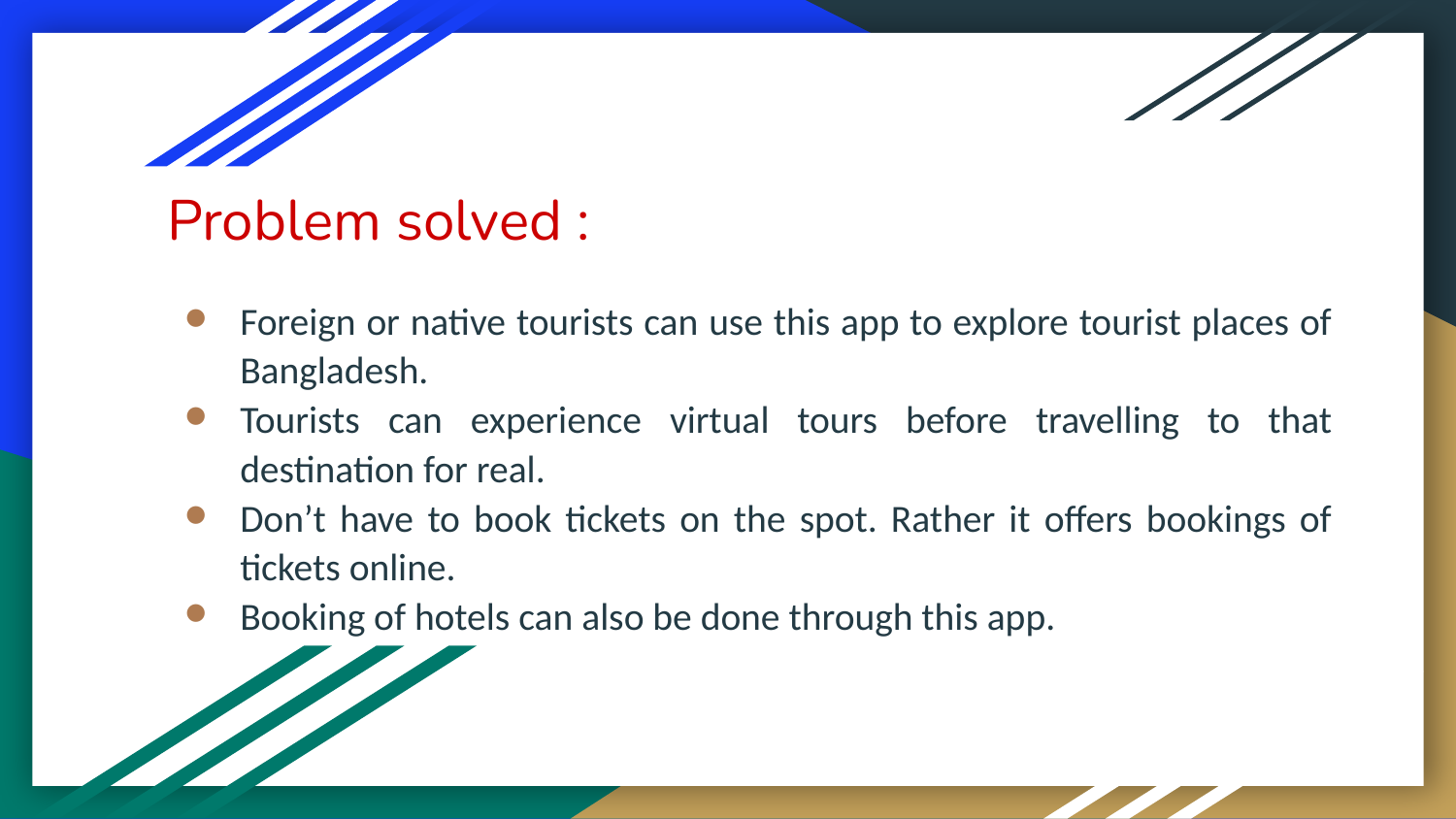

Problem solved :
Foreign or native tourists can use this app to explore tourist places of Bangladesh.
Tourists can experience virtual tours before travelling to that destination for real.
Don’t have to book tickets on the spot. Rather it offers bookings of tickets online.
Booking of hotels can also be done through this app.